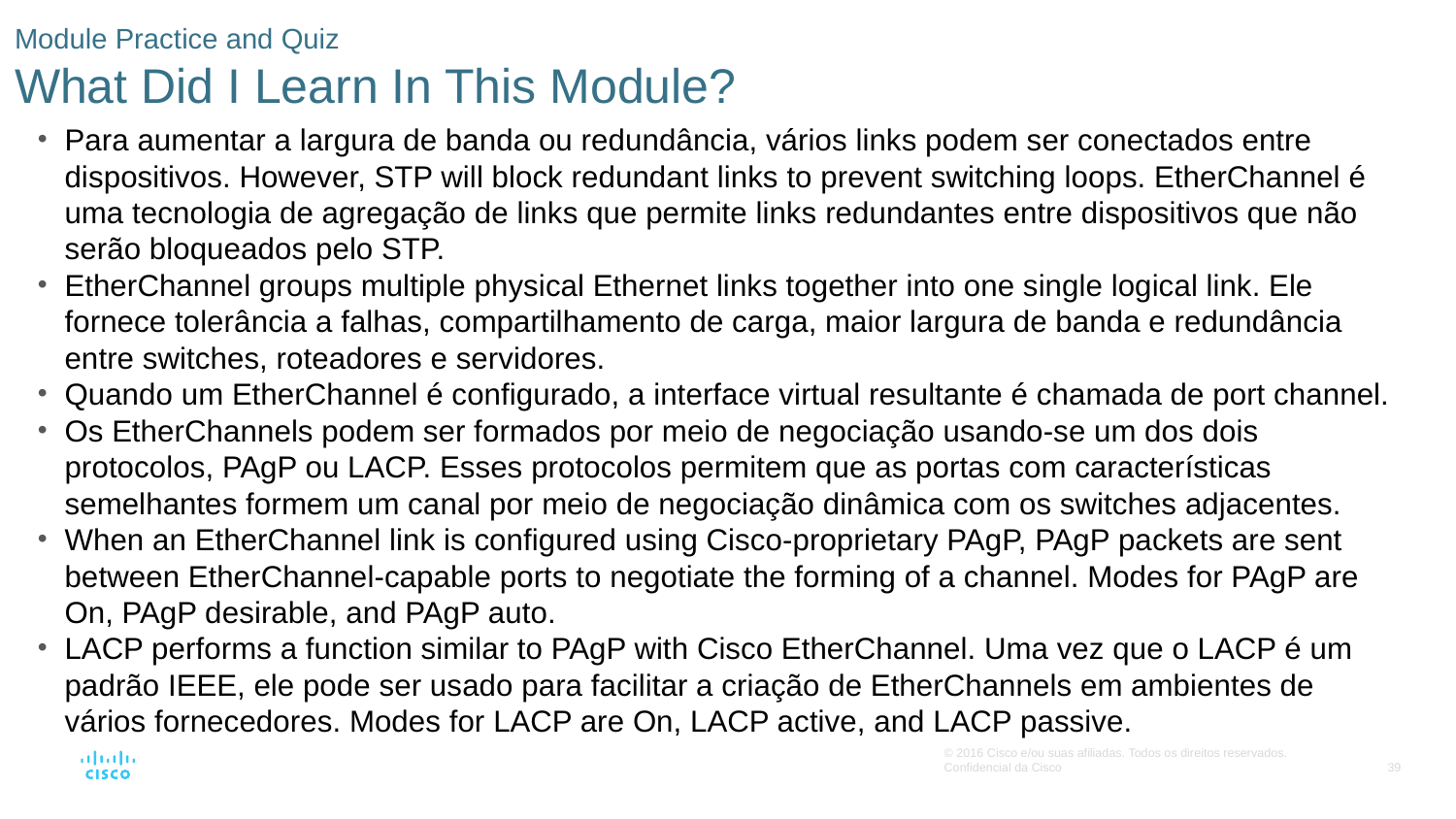

# Module Practice and Quiz What Did I Learn In This Module?
Para aumentar a largura de banda ou redundância, vários links podem ser conectados entre dispositivos. However, STP will block redundant links to prevent switching loops. EtherChannel é uma tecnologia de agregação de links que permite links redundantes entre dispositivos que não serão bloqueados pelo STP.
EtherChannel groups multiple physical Ethernet links together into one single logical link. Ele fornece tolerância a falhas, compartilhamento de carga, maior largura de banda e redundância entre switches, roteadores e servidores.
Quando um EtherChannel é configurado, a interface virtual resultante é chamada de port channel.
Os EtherChannels podem ser formados por meio de negociação usando-se um dos dois protocolos, PAgP ou LACP. Esses protocolos permitem que as portas com características semelhantes formem um canal por meio de negociação dinâmica com os switches adjacentes.
When an EtherChannel link is configured using Cisco-proprietary PAgP, PAgP packets are sent between EtherChannel-capable ports to negotiate the forming of a channel. Modes for PAgP are On, PAgP desirable, and PAgP auto.
LACP performs a function similar to PAgP with Cisco EtherChannel. Uma vez que o LACP é um padrão IEEE, ele pode ser usado para facilitar a criação de EtherChannels em ambientes de vários fornecedores. Modes for LACP are On, LACP active, and LACP passive.